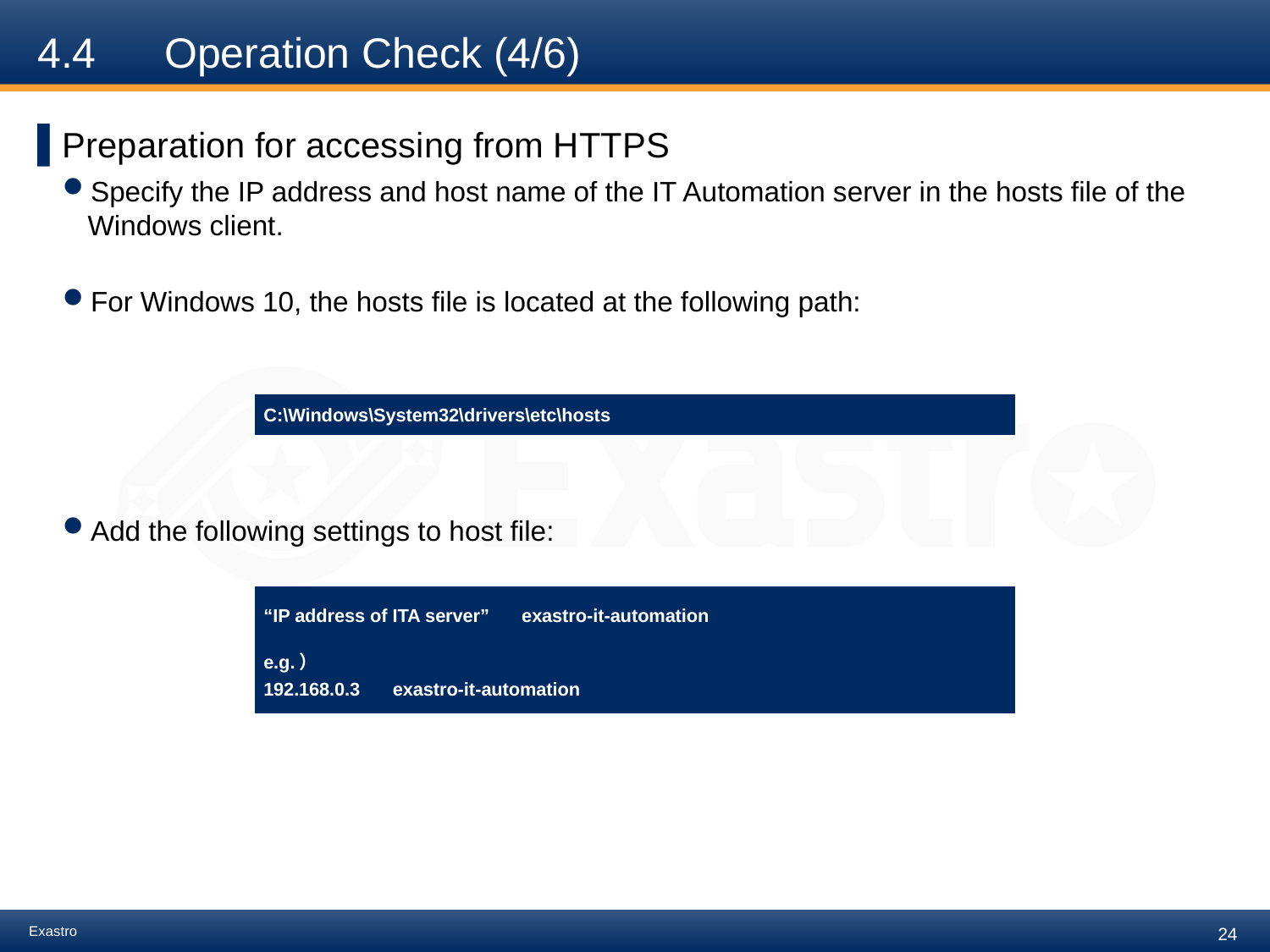

# 4.4	Operation Check (4/6)
Preparation for accessing from HTTPS
Specify the IP address and host name of the IT Automation server in the hosts file of the Windows client.
For Windows 10, the hosts file is located at the following path:

Add the following settings to host file:

| C:\Windows\System32\drivers\etc\hosts |
| --- |
| “IP address of ITA server”　 exastro-it-automation e.g.） 192.168.0.3 　exastro-it-automation |
| --- |